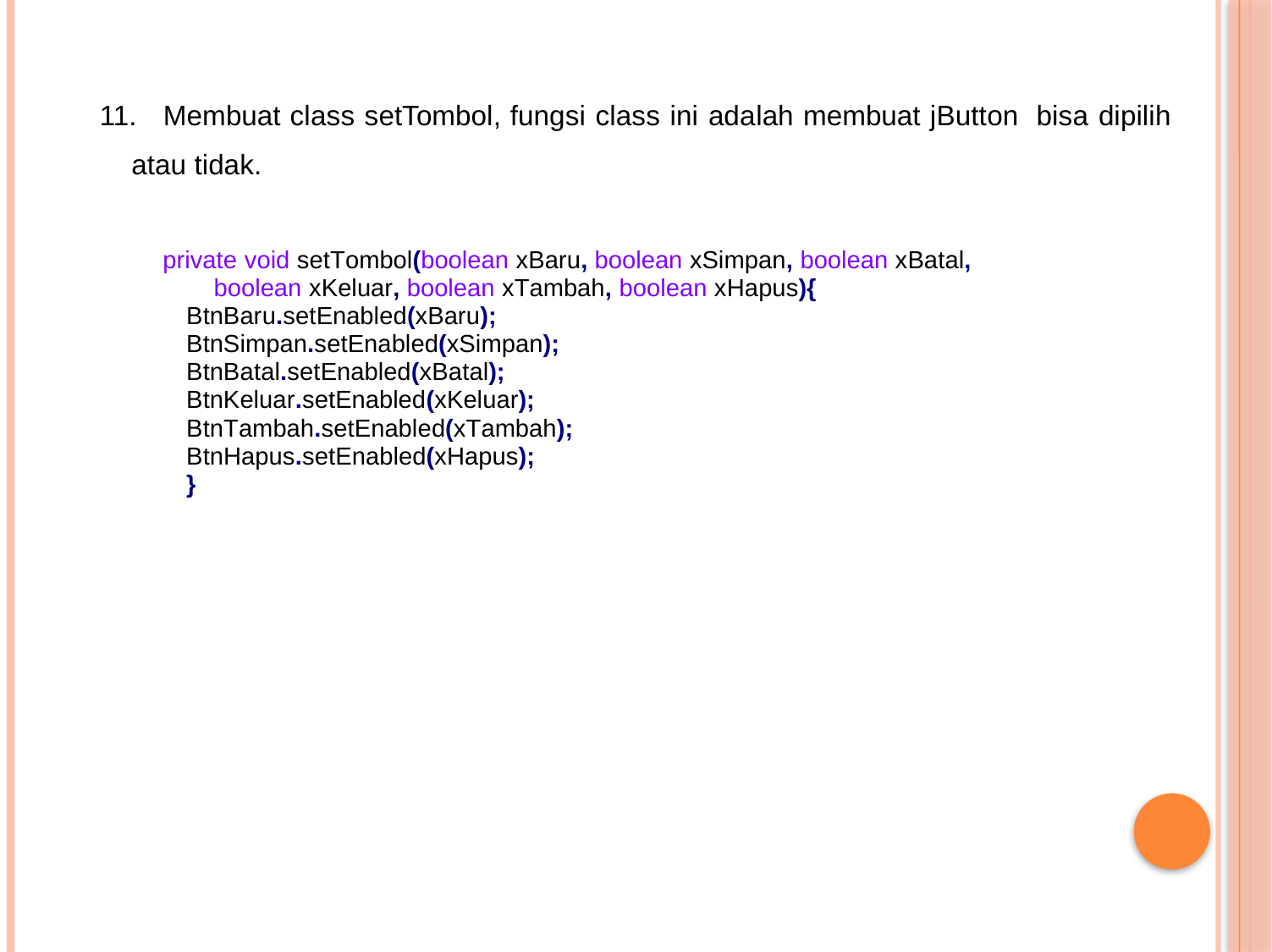

11.
Membuat class setTombol, fungsi class ini adalah membuat jButton
bisa
dipilih
atau tidak.
private void setTombol(boolean xBaru, boolean xSimpan, boolean xBatal,
boolean xKeluar, boolean xTambah, boolean xHapus){ BtnBaru.setEnabled(xBaru); BtnSimpan.setEnabled(xSimpan); BtnBatal.setEnabled(xBatal); BtnKeluar.setEnabled(xKeluar); BtnTambah.setEnabled(xTambah); BtnHapus.setEnabled(xHapus);
}